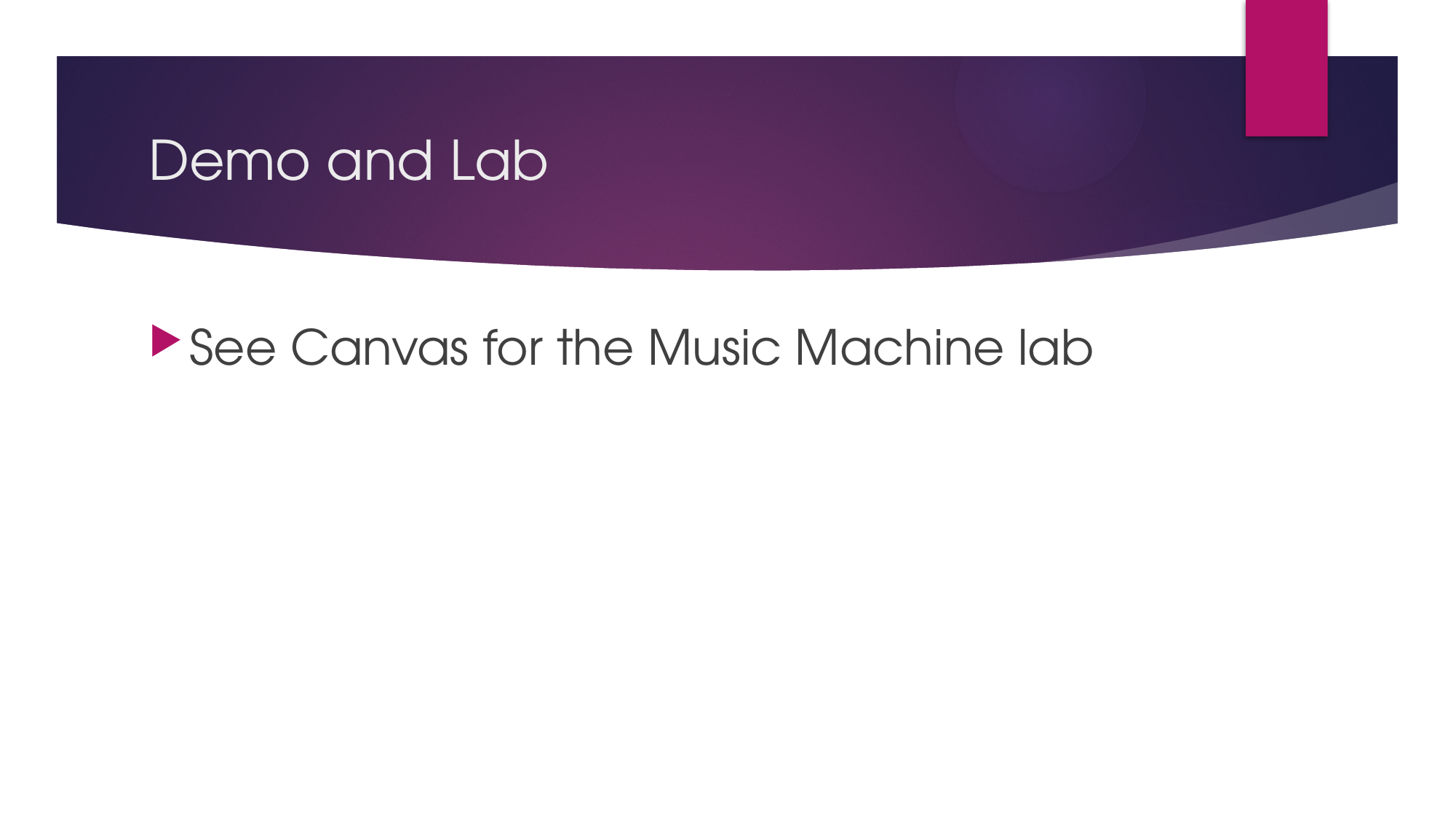

# Demo and Lab
See Canvas for the Music Machine lab